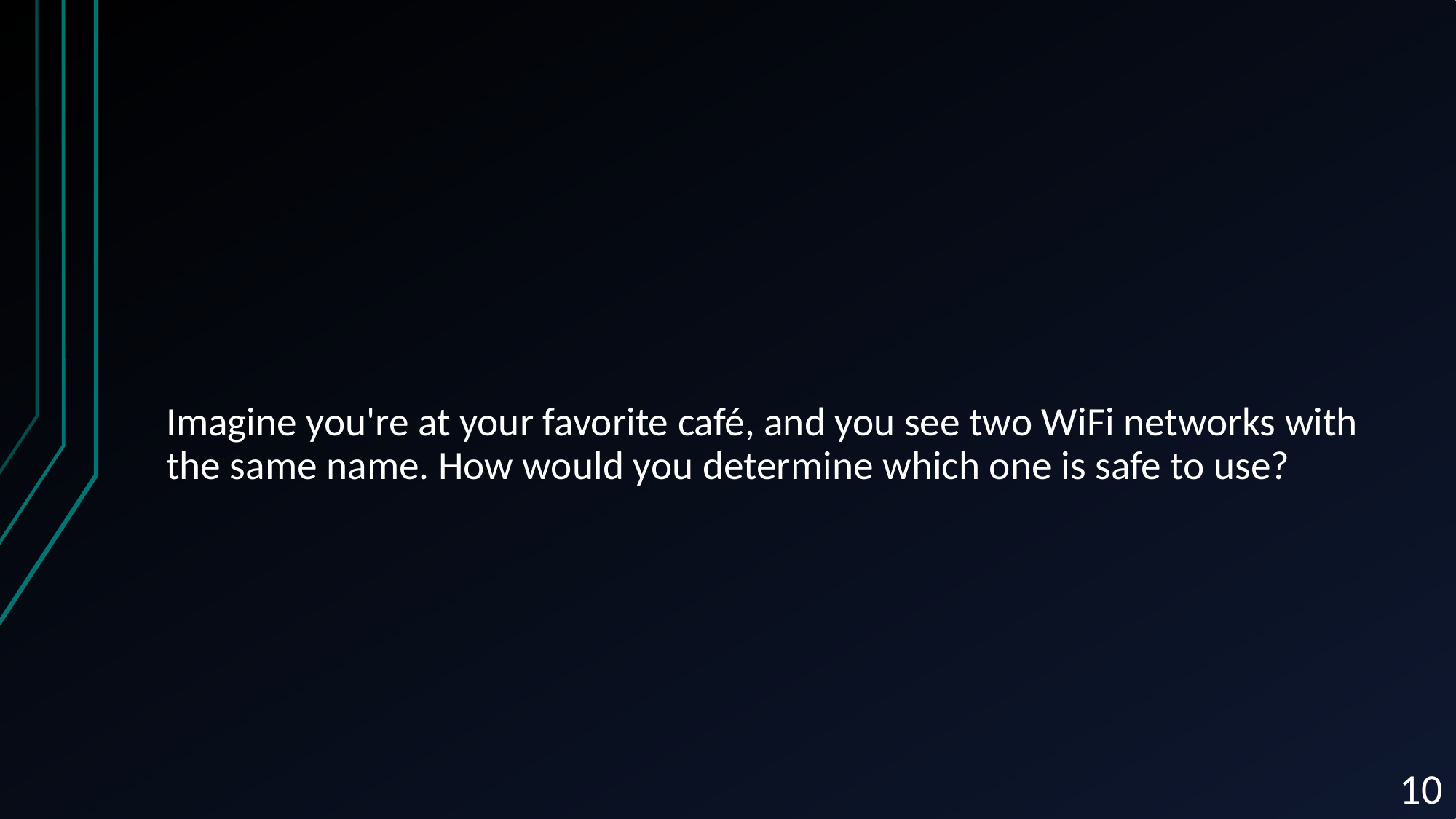

# Imagine you're at your favorite café, and you see two WiFi networks with the same name. How would you determine which one is safe to use?
10